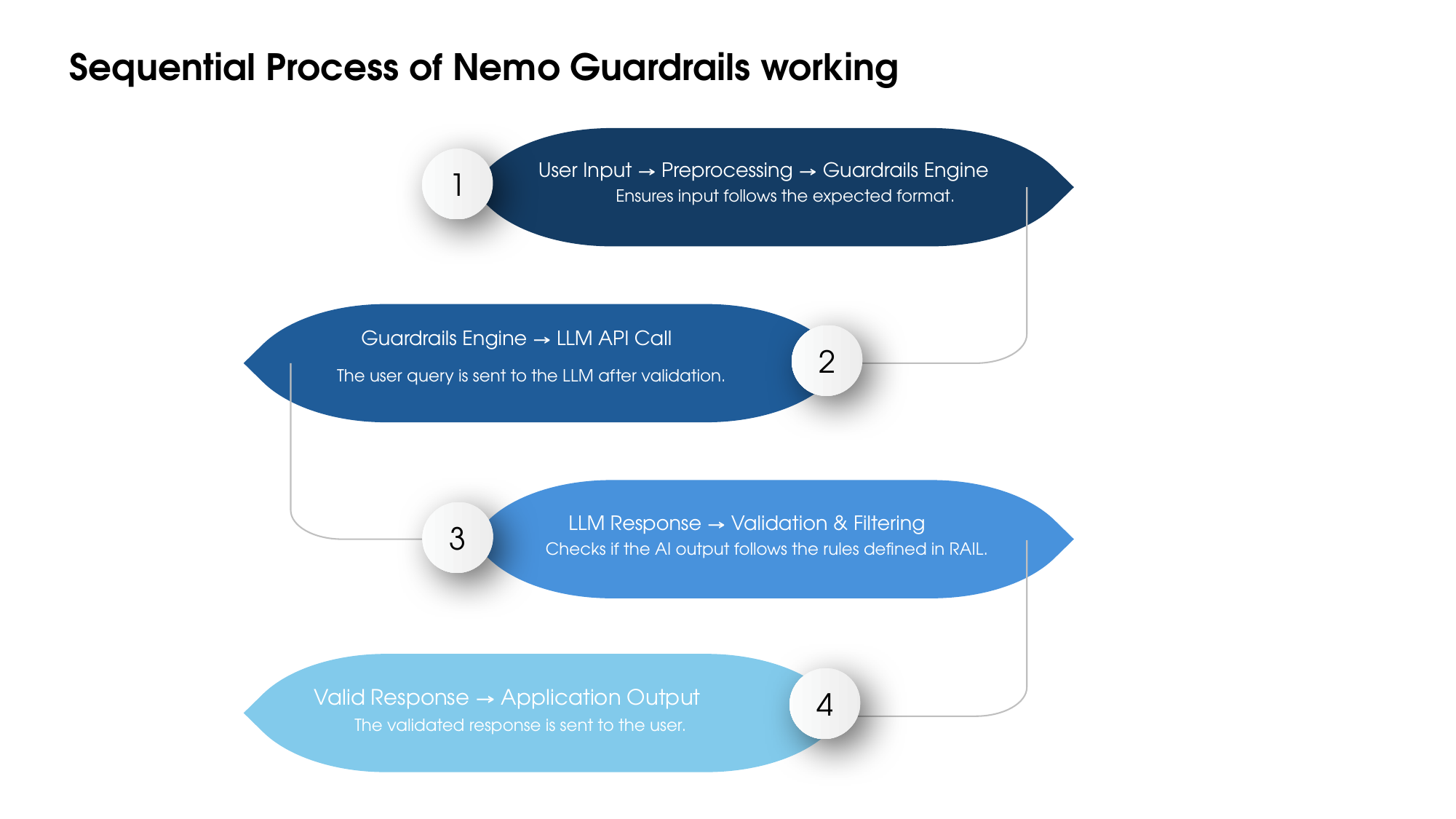

# Sequential Process of Nemo Guardrails working

User Input → Preprocessing → Guardrails Engine
                          Ensures input follows the expected format.

1
Guardrails Engine → LLM API Call

The user query is sent to the LLM after validation.

2

3
LLM Response → Validation & Filtering
     Checks if the AI output follows the rules defined in RAIL.

4
Valid Response → Application Output
          The validated response is sent to the user.